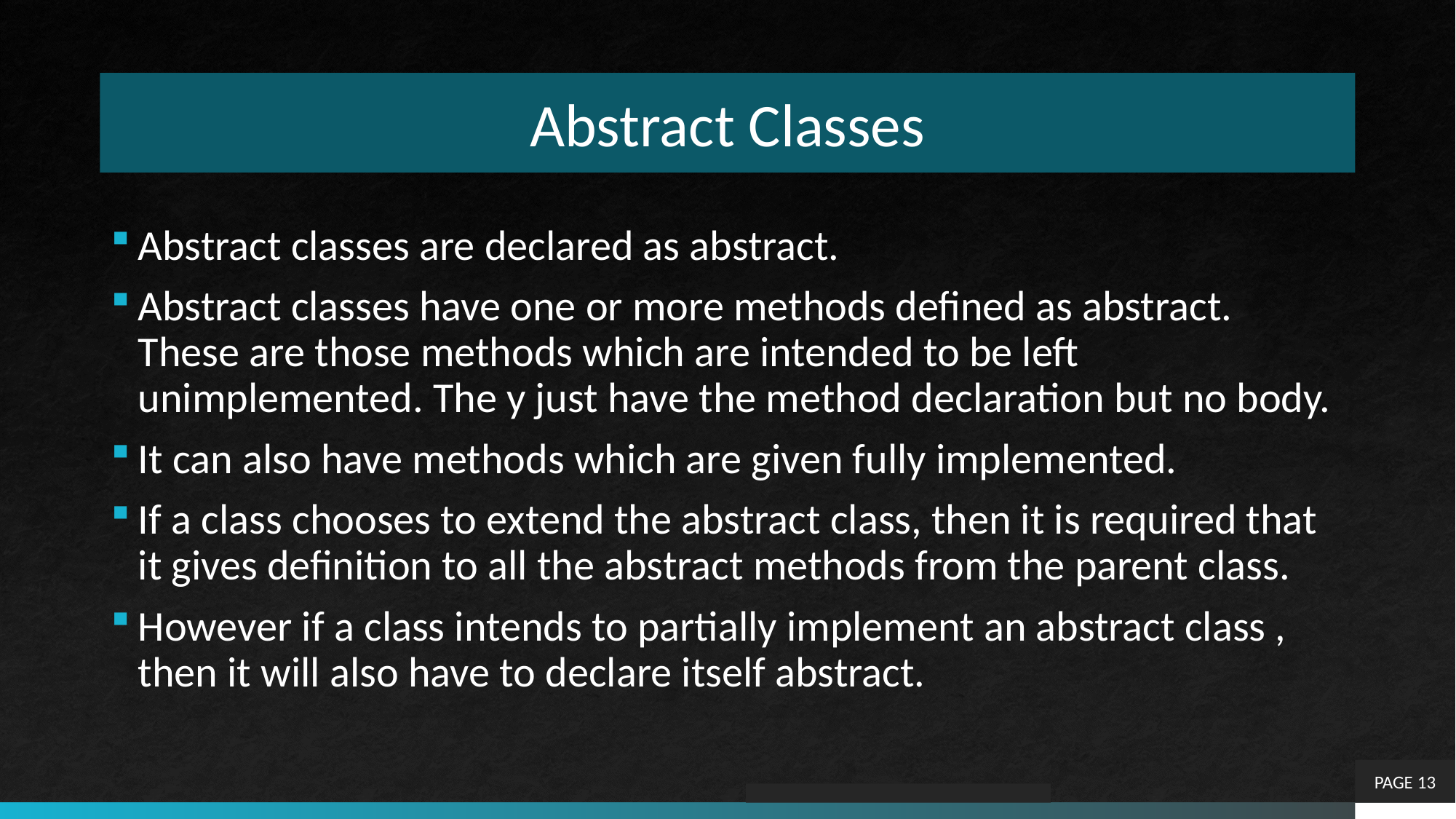

# Abstract Classes
Abstract classes are declared as abstract.
Abstract classes have one or more methods defined as abstract. These are those methods which are intended to be left unimplemented. The y just have the method declaration but no body.
It can also have methods which are given fully implemented.
If a class chooses to extend the abstract class, then it is required that it gives definition to all the abstract methods from the parent class.
However if a class intends to partially implement an abstract class , then it will also have to declare itself abstract.

PAGE 13